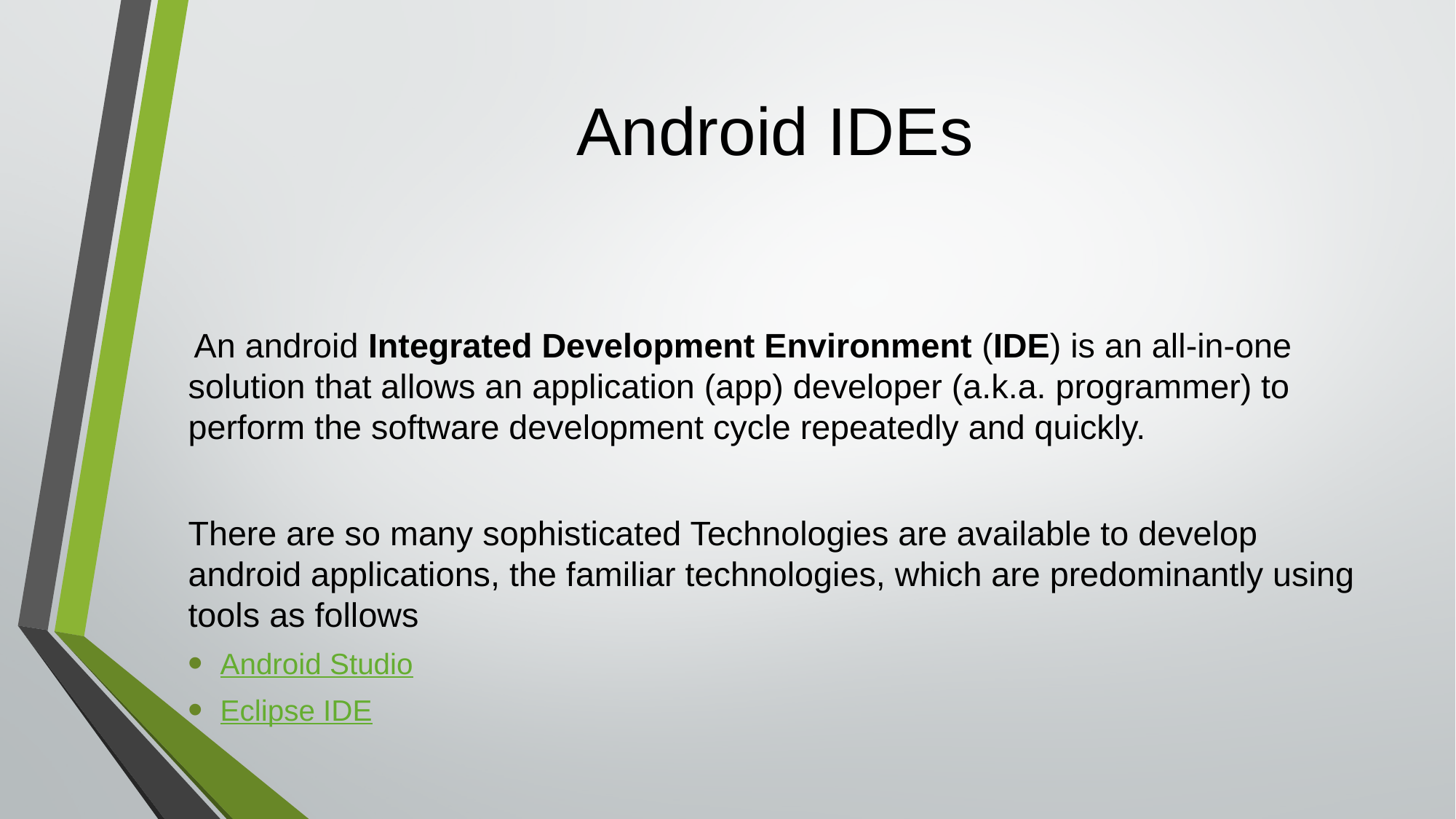

# Android IDEs
 An android Integrated Development Environment (IDE) is an all-in-one solution that allows an application (app) developer (a.k.a. programmer) to perform the software development cycle repeatedly and quickly.

There are so many sophisticated Technologies are available to develop android applications, the familiar technologies, which are predominantly using tools as follows
Android Studio
Eclipse IDE